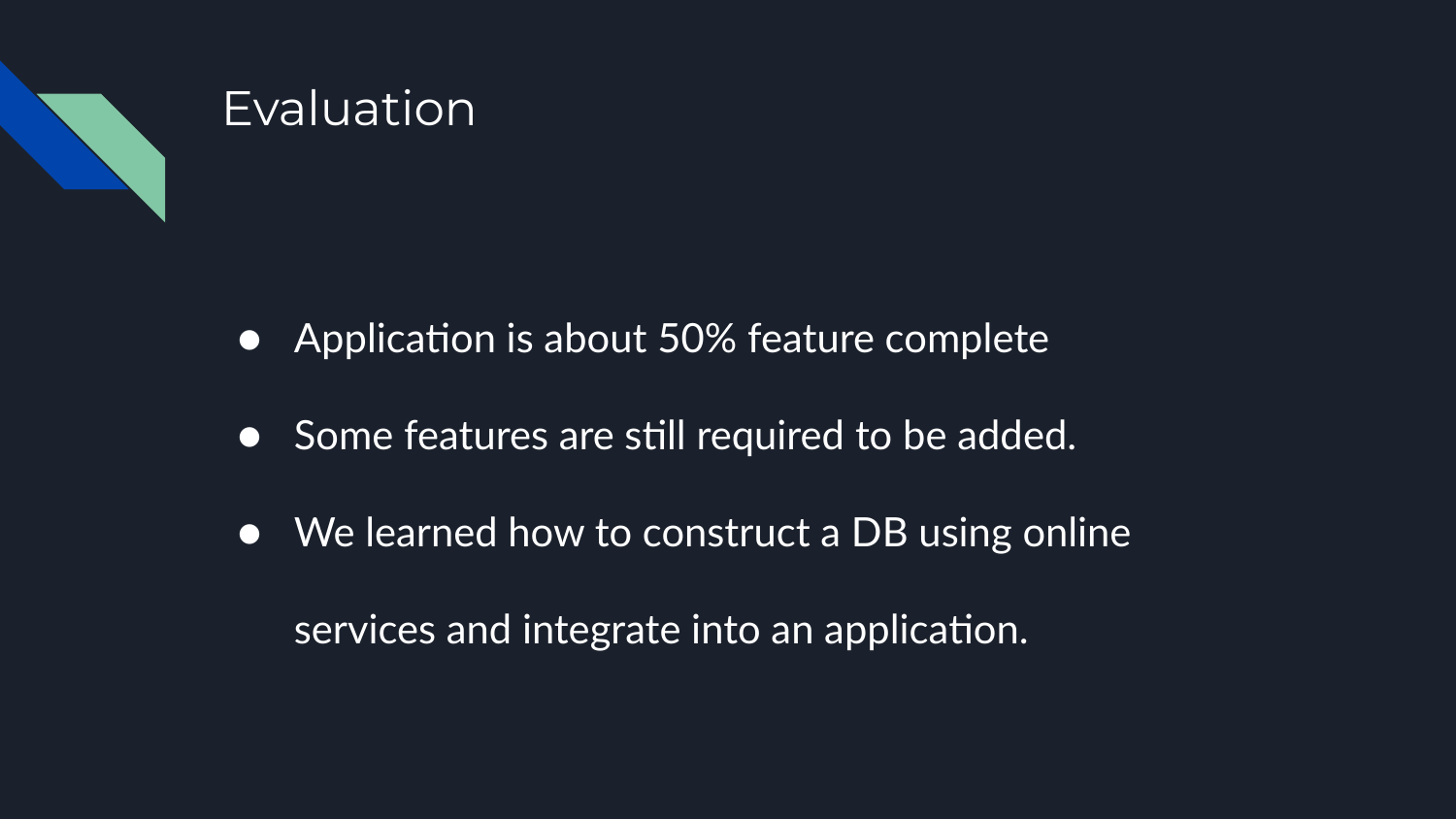

# Evaluation
Application is about 50% feature complete
Some features are still required to be added.
We learned how to construct a DB using online services and integrate into an application.